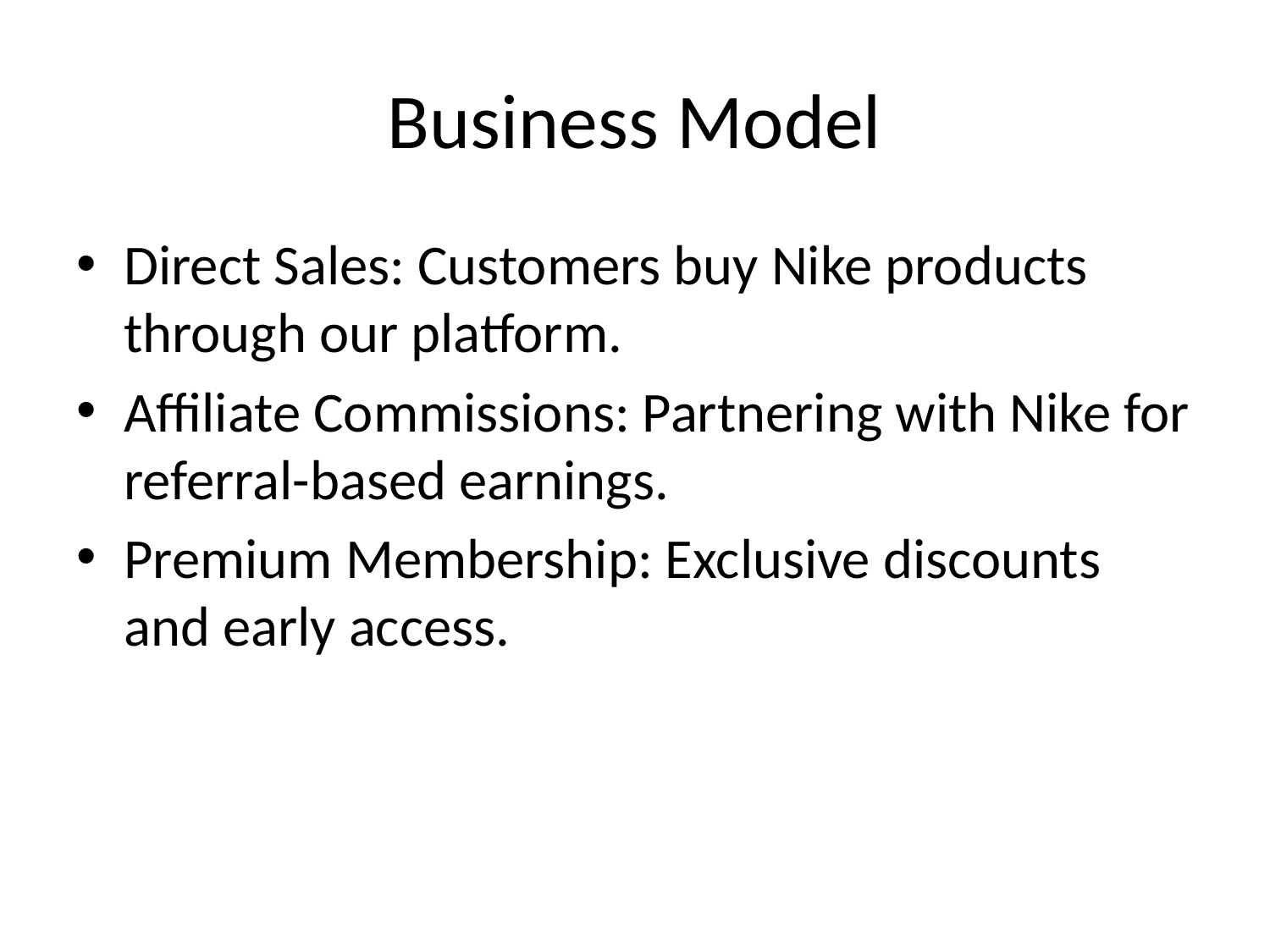

# Business Model
Direct Sales: Customers buy Nike products through our platform.
Affiliate Commissions: Partnering with Nike for referral-based earnings.
Premium Membership: Exclusive discounts and early access.